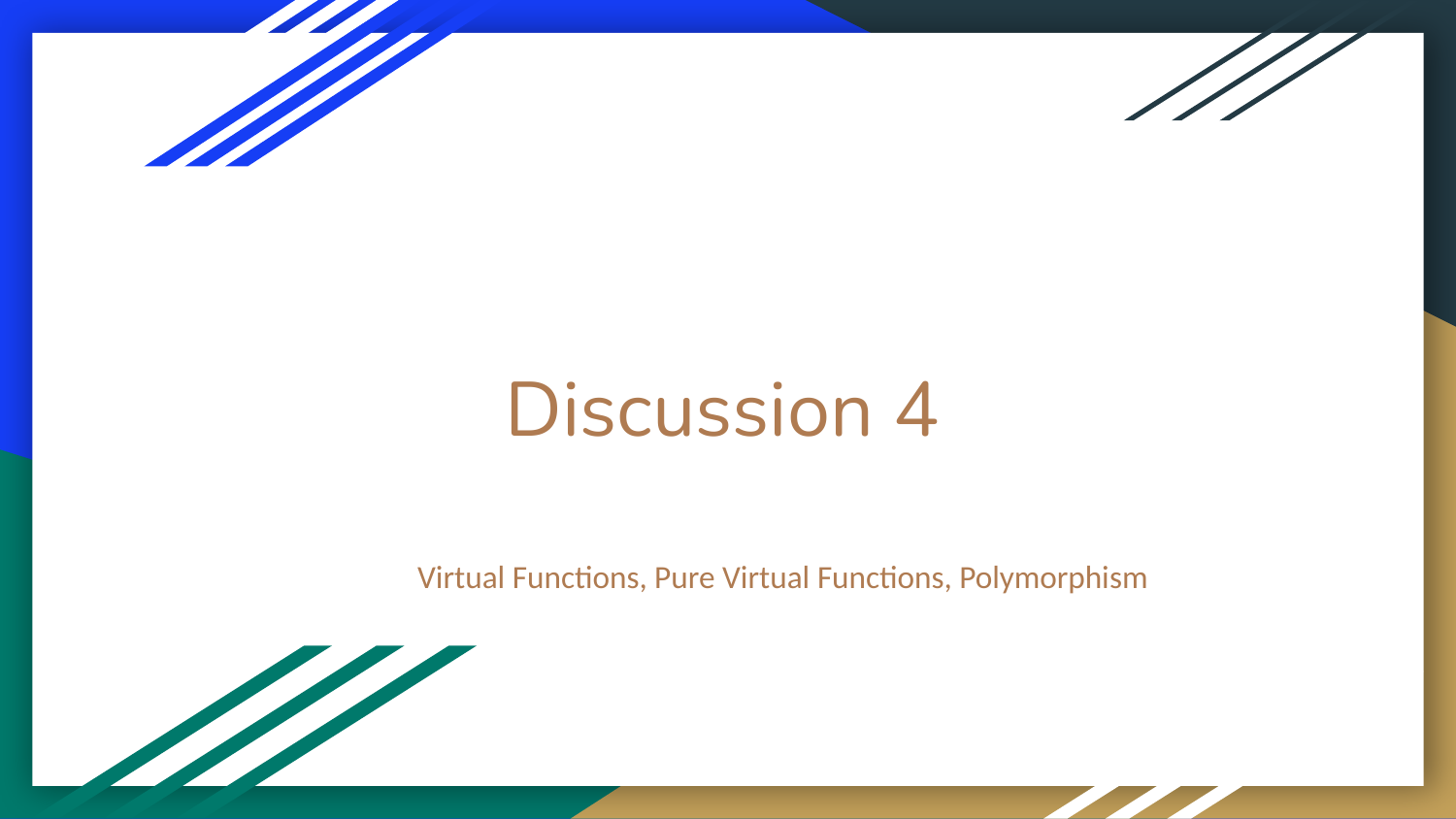

# Discussion 4
Virtual Functions, Pure Virtual Functions, Polymorphism